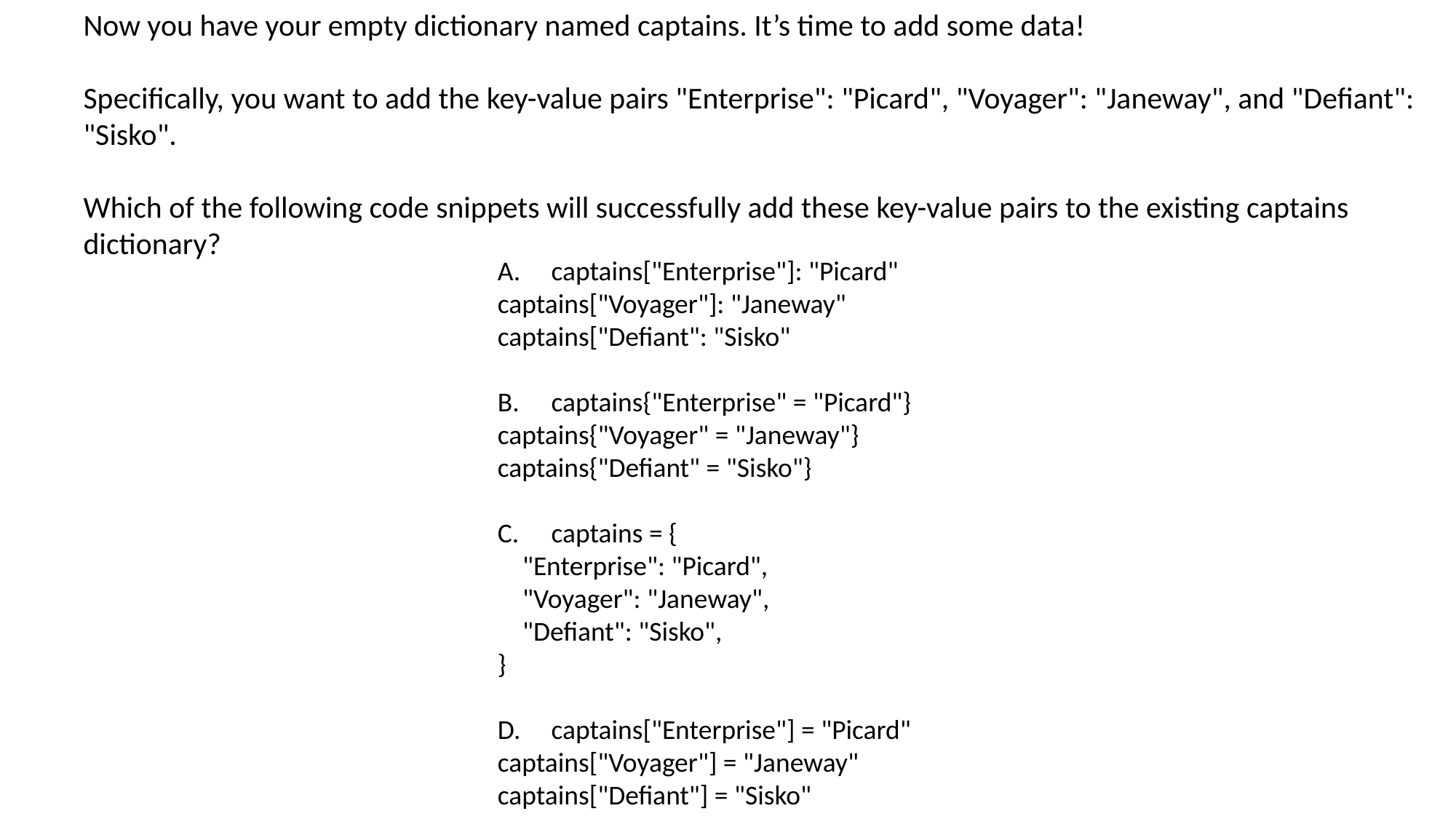

Now you have your empty dictionary named captains. It’s time to add some data!

Specifically, you want to add the key-value pairs "Enterprise": "Picard", "Voyager": "Janeway", and "Defiant": "Sisko".

Which of the following code snippets will successfully add these key-value pairs to the existing captains dictionary?
A. 	captains["Enterprise"]: "Picard"
captains["Voyager"]: "Janeway"
captains["Defiant": "Sisko"

B. 	captains{"Enterprise" = "Picard"}
captains{"Voyager" = "Janeway"}
captains{"Defiant" = "Sisko"}

C. 	captains = {
    "Enterprise": "Picard",
    "Voyager": "Janeway",
    "Defiant": "Sisko",
}

D.	captains["Enterprise"] = "Picard"
captains["Voyager"] = "Janeway"
captains["Defiant"] = "Sisko"